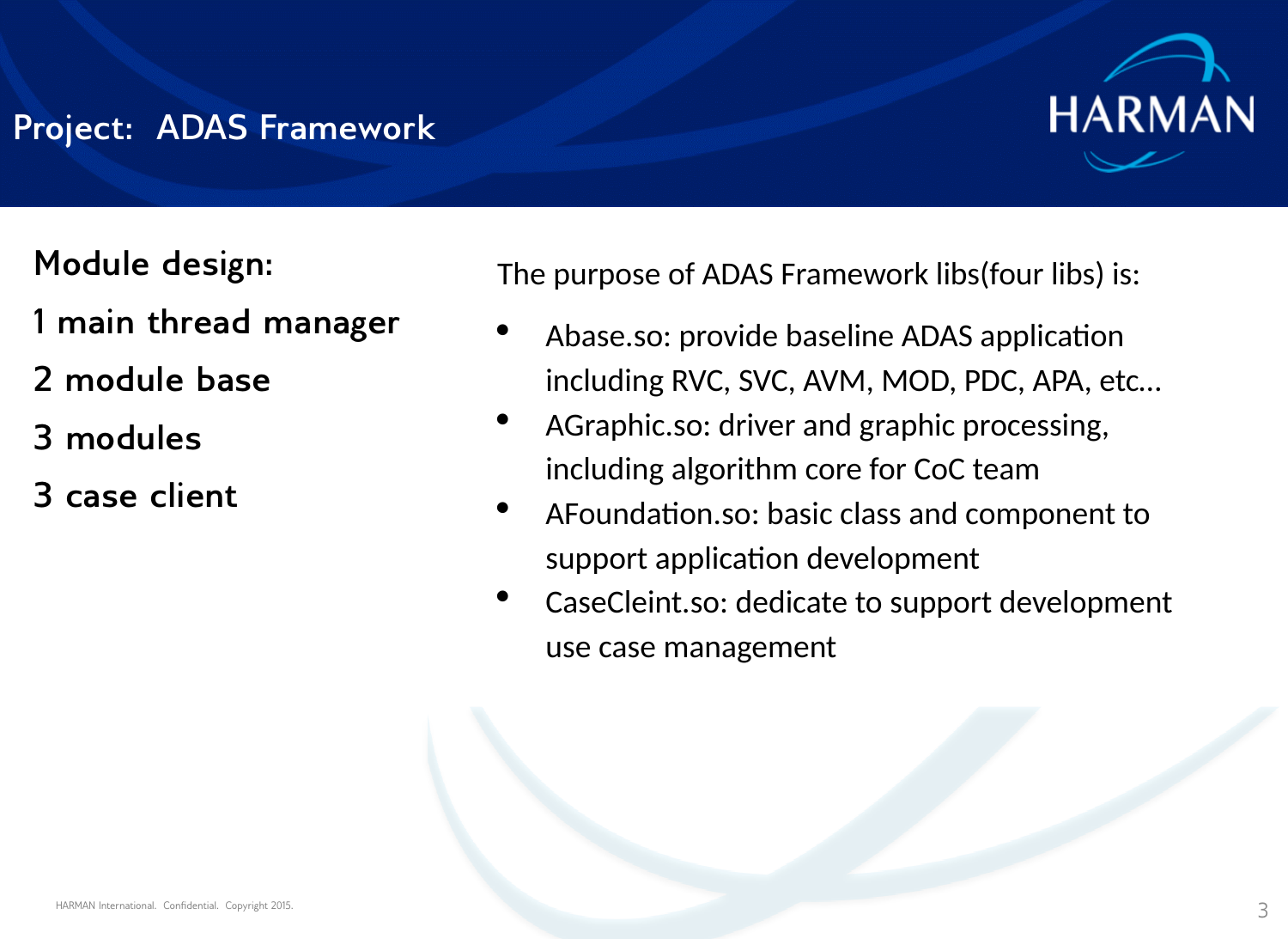

Project:  ADAS Framework
Module design:
1 main thread manager
2 module base
3 modules
3 case client

The purpose of ADAS Framework libs(four libs) is:
Abase.so: provide baseline ADAS application including RVC, SVC, AVM, MOD, PDC, APA, etc…
AGraphic.so: driver and graphic processing, including algorithm core for CoC team
AFoundation.so: basic class and component to support application development
CaseCleint.so: dedicate to support development use case management
3